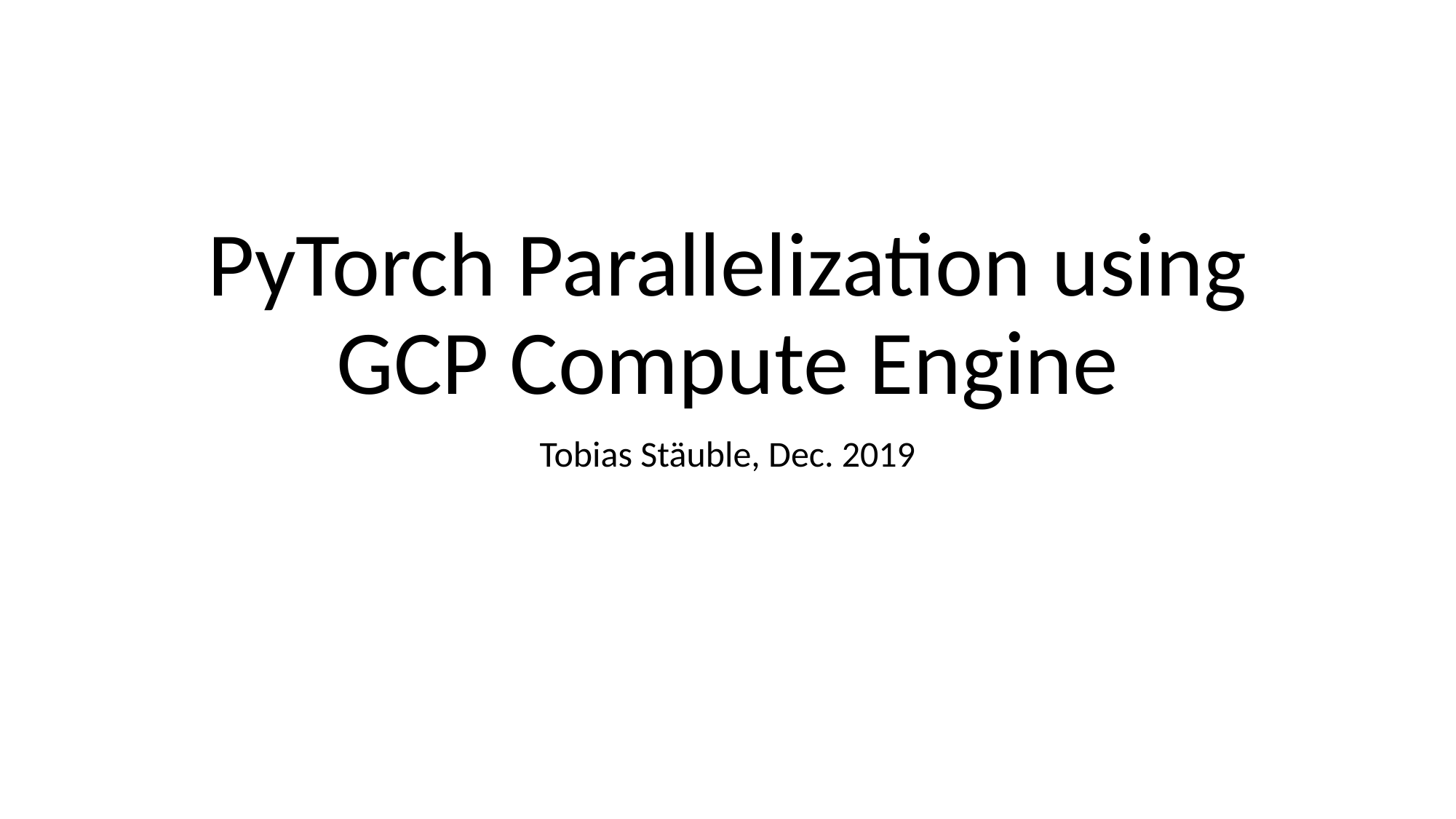

# PyTorch Parallelization using GCP Compute Engine
Tobias Stäuble, Dec. 2019